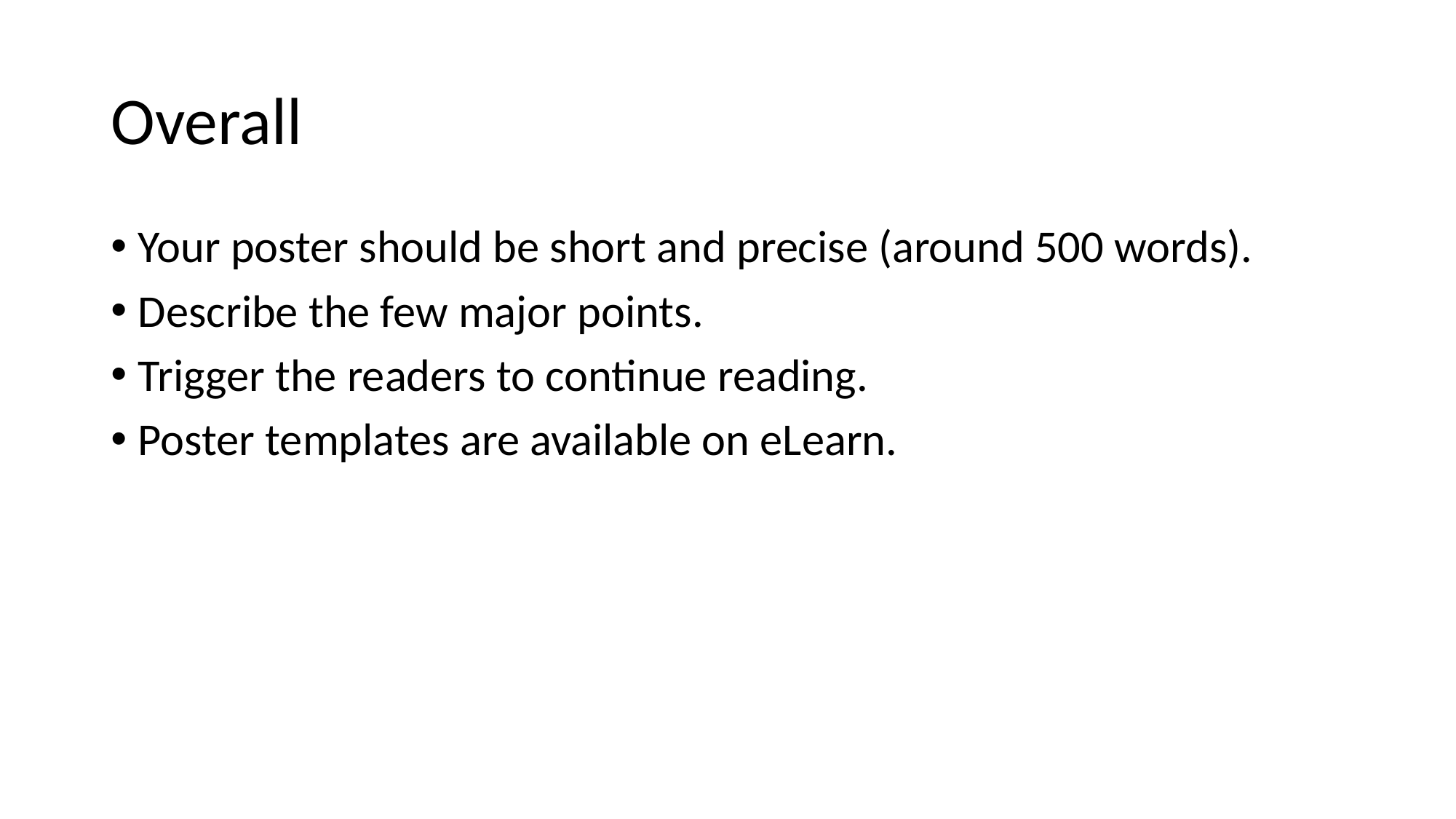

# Overall
Your poster should be short and precise (around 500 words).
Describe the few major points.
Trigger the readers to continue reading.
Poster templates are available on eLearn.